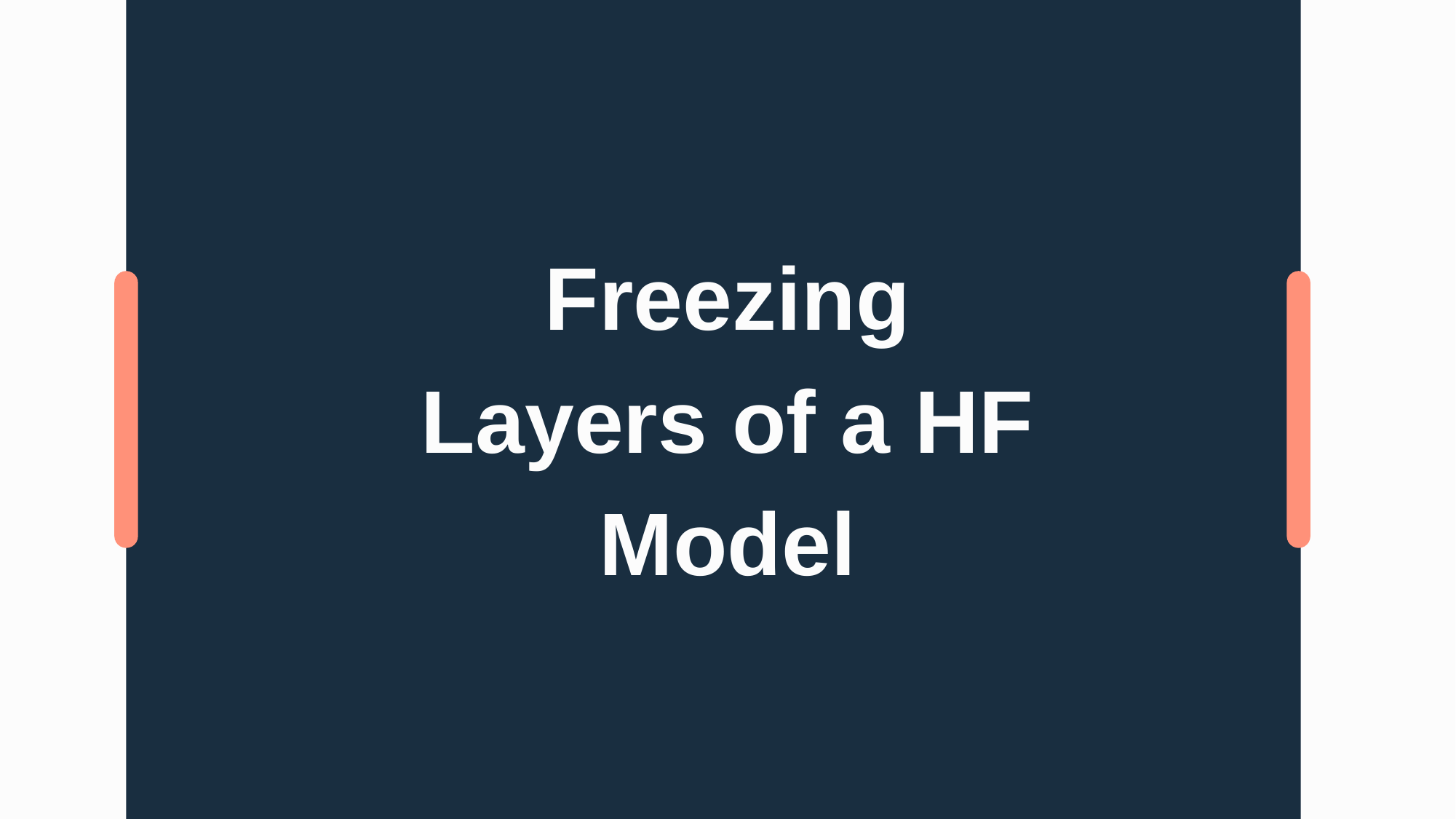

# Freezing Layers of a HF Model